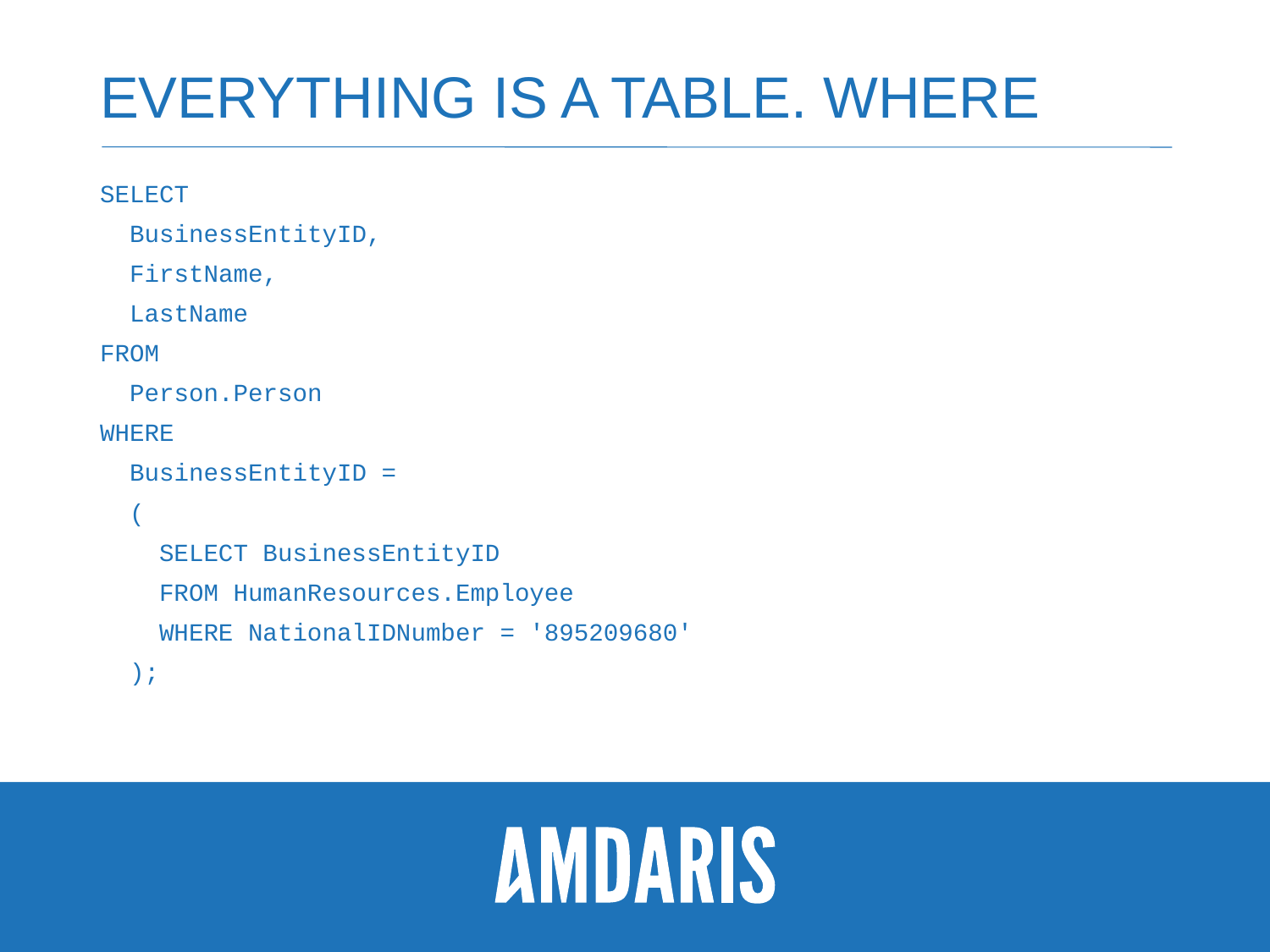

# Everything Is a table. WHERE
SELECT
  BusinessEntityID,
  FirstName,
  LastName
FROM
  Person.Person
WHERE
  BusinessEntityID =
  (
    SELECT BusinessEntityID
    FROM HumanResources.Employee
    WHERE NationalIDNumber = '895209680'
  );